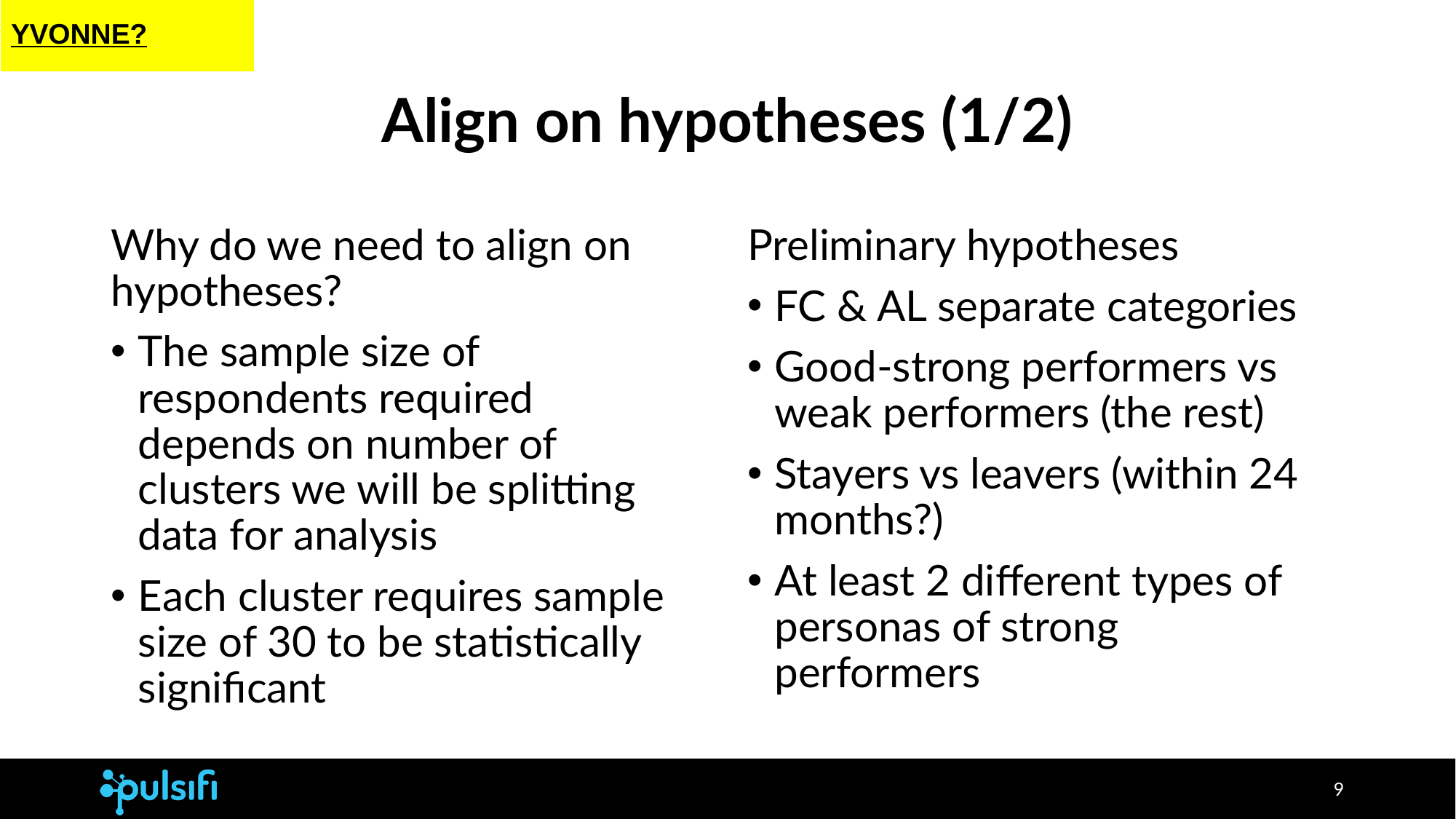

YVONNE?
# Align on hypotheses (1/2)
Why do we need to align on hypotheses?
The sample size of respondents required depends on number of clusters we will be splitting data for analysis
Each cluster requires sample size of 30 to be statistically significant
Preliminary hypotheses
FC & AL separate categories
Good-strong performers vs weak performers (the rest)
Stayers vs leavers (within 24 months?)
At least 2 different types of personas of strong performers

9